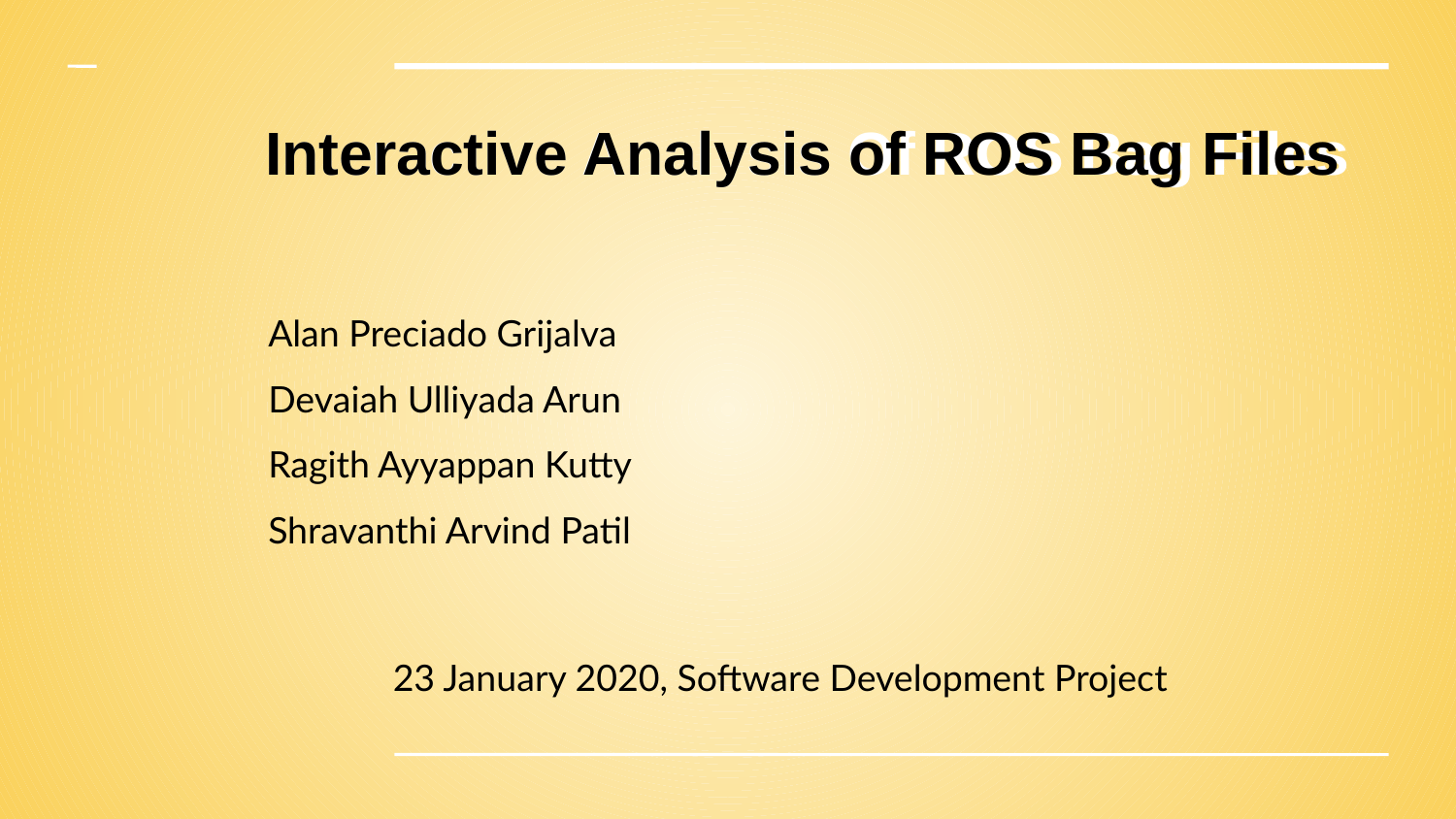

Interactive Analysis of ROS Bag Files

Interactive Analysis Of ROS Bag Files
Alan Preciado Grijalva
Devaiah Ulliyada Arun
Ragith Ayyappan Kutty
Shravanthi Arvind Patil

23 January 2020, Software Development Project